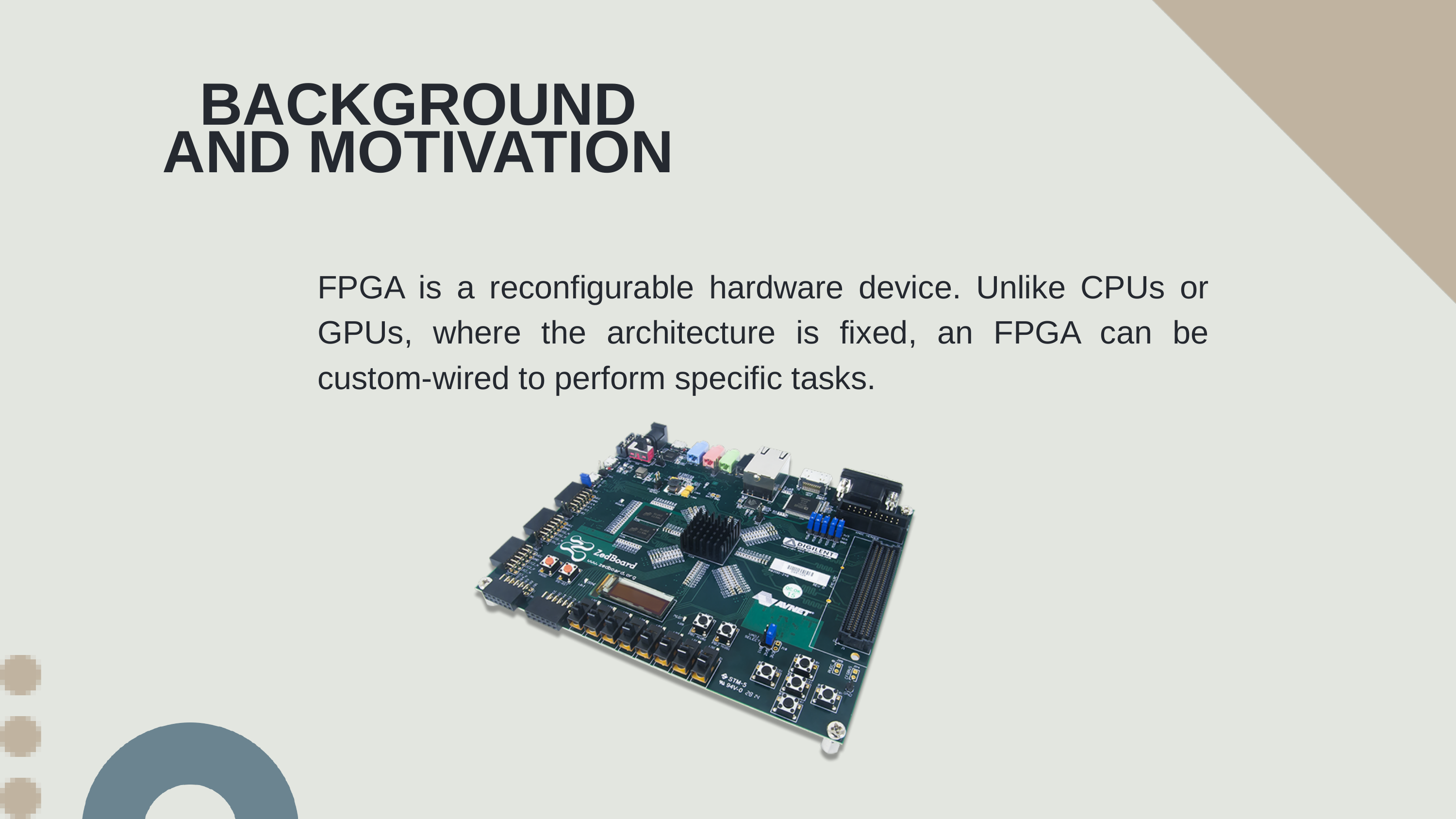

BACKGROUND AND MOTIVATION
FPGA is a reconfigurable hardware device. Unlike CPUs or GPUs, where the architecture is fixed, an FPGA can be custom-wired to perform specific tasks.